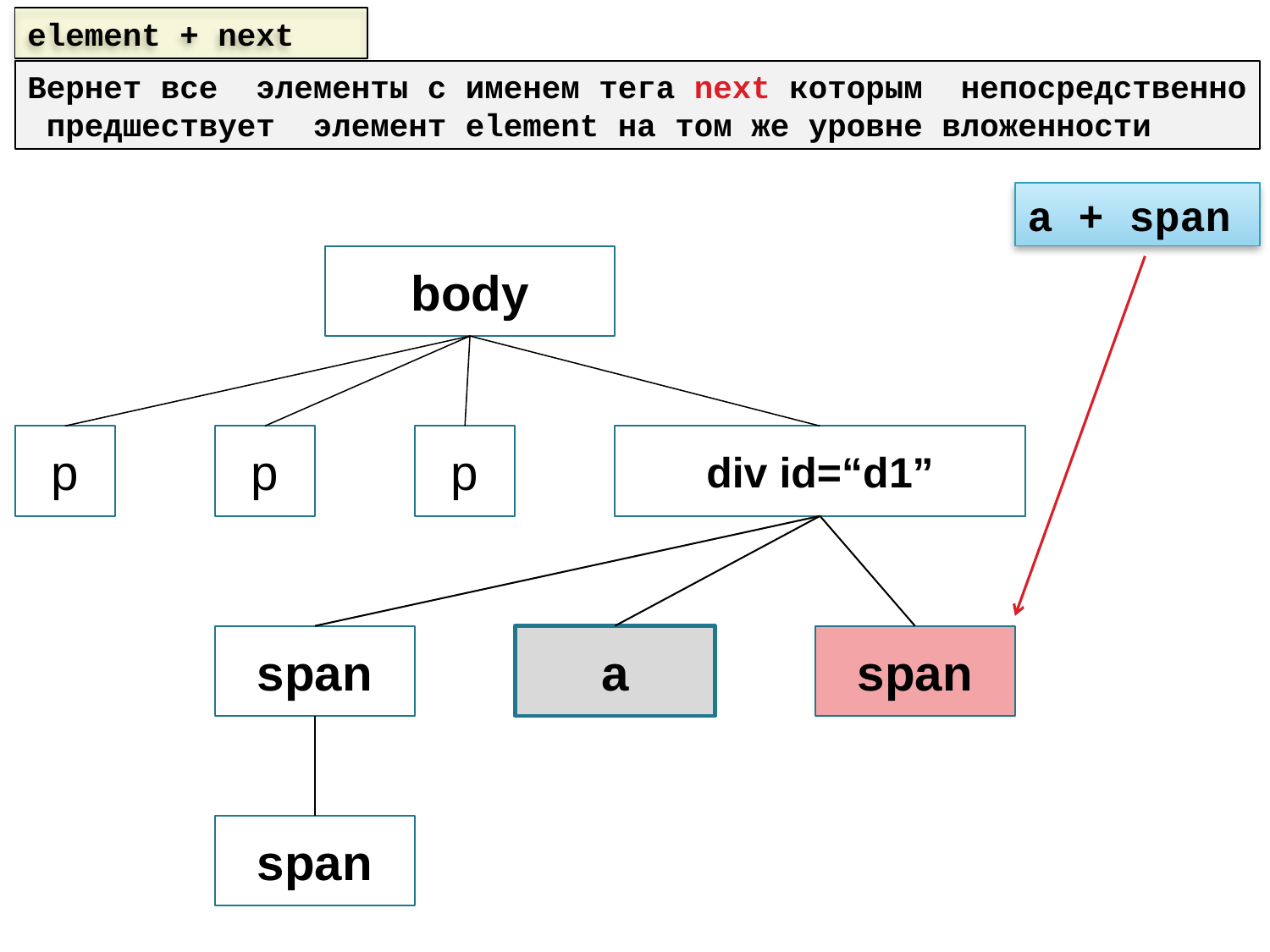

element + next
Вернет все  элементы с именем тега next которым  непосредственно  предшествует  элемент element на том же уровне вложенности
a + span
body
p
p
div id=“d1”
span
a
span
span
p